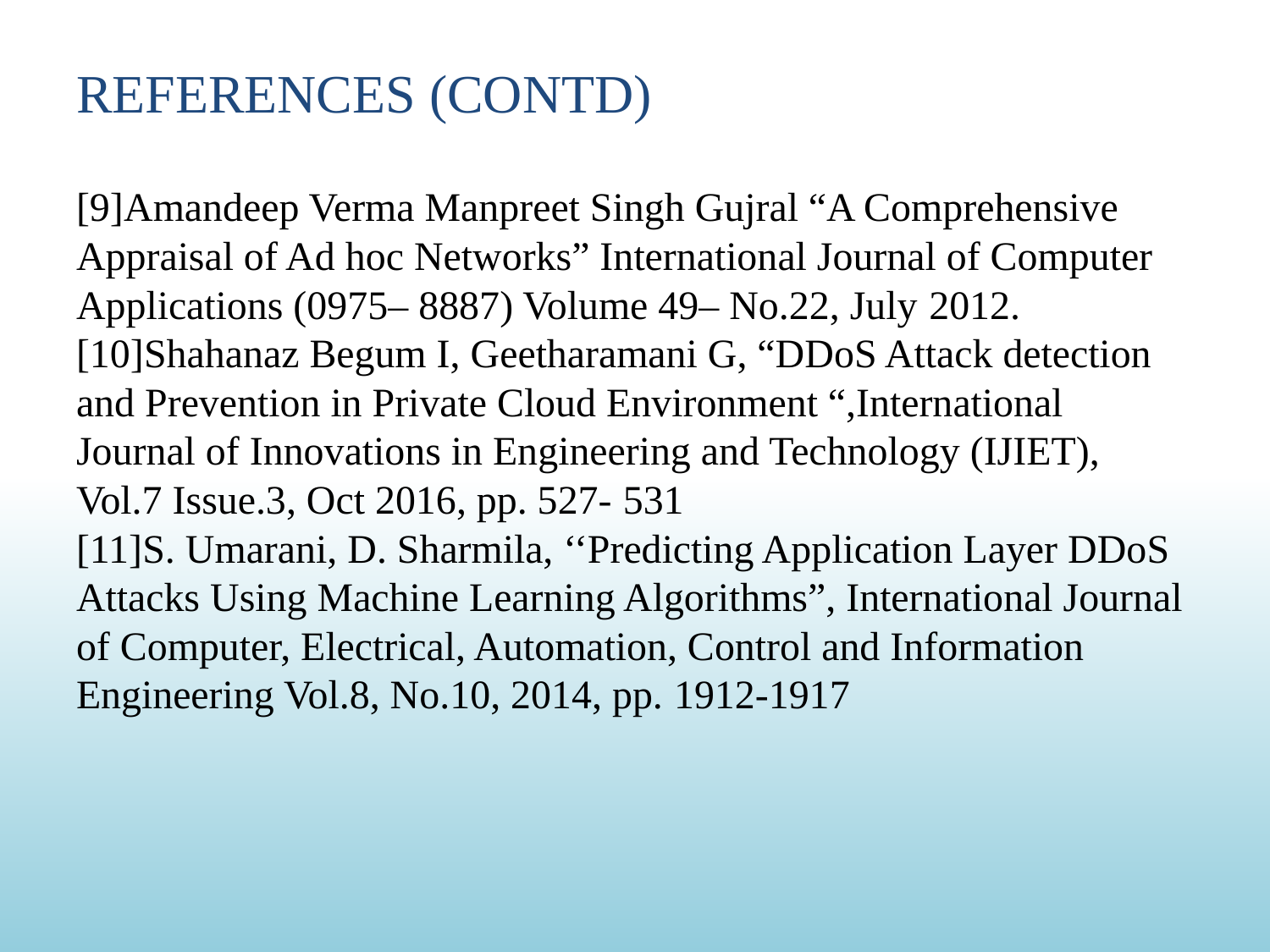

REFERENCES (CONTD)
[9]Amandeep Verma Manpreet Singh Gujral “A Comprehensive Appraisal of Ad hoc Networks” International Journal of Computer Applications (0975– 8887) Volume 49– No.22, July 2012.
[10]Shahanaz Begum I, Geetharamani G, “DDoS Attack detection and Prevention in Private Cloud Environment “,International Journal of Innovations in Engineering and Technology (IJIET), Vol.7 Issue.3, Oct 2016, pp. 527- 531
[11]S. Umarani, D. Sharmila, ‘‘Predicting Application Layer DDoS Attacks Using Machine Learning Algorithms”, International Journal of Computer, Electrical, Automation, Control and Information Engineering Vol.8, No.10, 2014, pp. 1912-1917